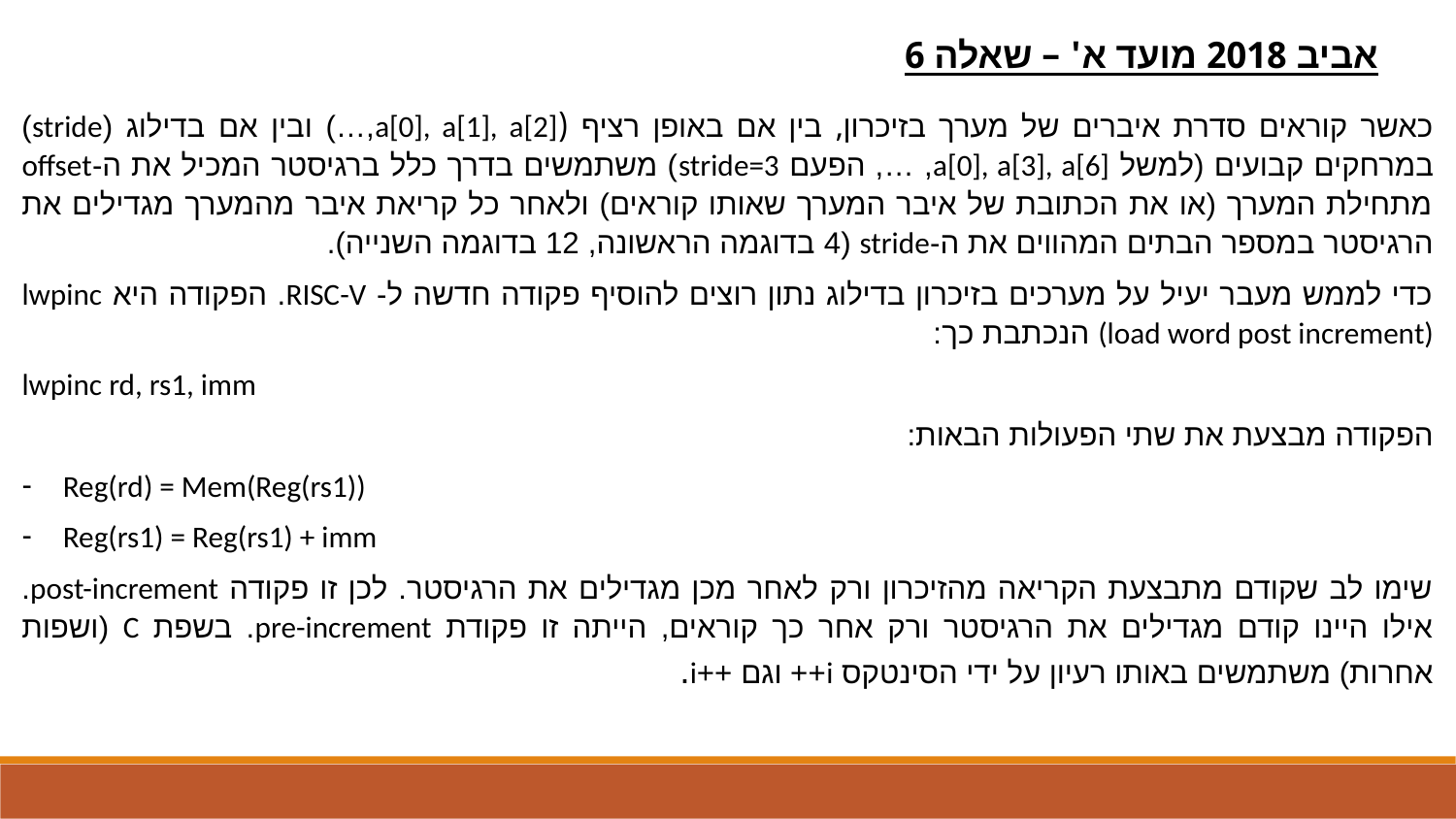

אביב 2018 מועד א' – שאלה 6
כאשר קוראים סדרת איברים של מערך בזיכרון, בין אם באופן רציף (a[0], a[1], a[2],…) ובין אם בדילוג (stride) במרחקים קבועים (למשל a[0], a[3], a[6], …, הפעם stride=3) משתמשים בדרך כלל ברגיסטר המכיל את ה-offset מתחילת המערך (או את הכתובת של איבר המערך שאותו קוראים) ולאחר כל קריאת איבר מהמערך מגדילים את הרגיסטר במספר הבתים המהווים את ה-stride (4 בדוגמה הראשונה, 12 בדוגמה השנייה).
כדי לממש מעבר יעיל על מערכים בזיכרון בדילוג נתון רוצים להוסיף פקודה חדשה ל- RISC-V. הפקודה היא lwpinc (load word post increment) הנכתבת כך:
lwpinc rd, rs1, imm
הפקודה מבצעת את שתי הפעולות הבאות:
Reg(rd) = Mem(Reg(rs1))
Reg(rs1) = Reg(rs1) + imm
שימו לב שקודם מתבצעת הקריאה מהזיכרון ורק לאחר מכן מגדילים את הרגיסטר. לכן זו פקודה post-increment. אילו היינו קודם מגדילים את הרגיסטר ורק אחר כך קוראים, הייתה זו פקודת pre-increment. בשפת C (ושפות אחרות) משתמשים באותו רעיון על ידי הסינטקס i++ וגם ++i.